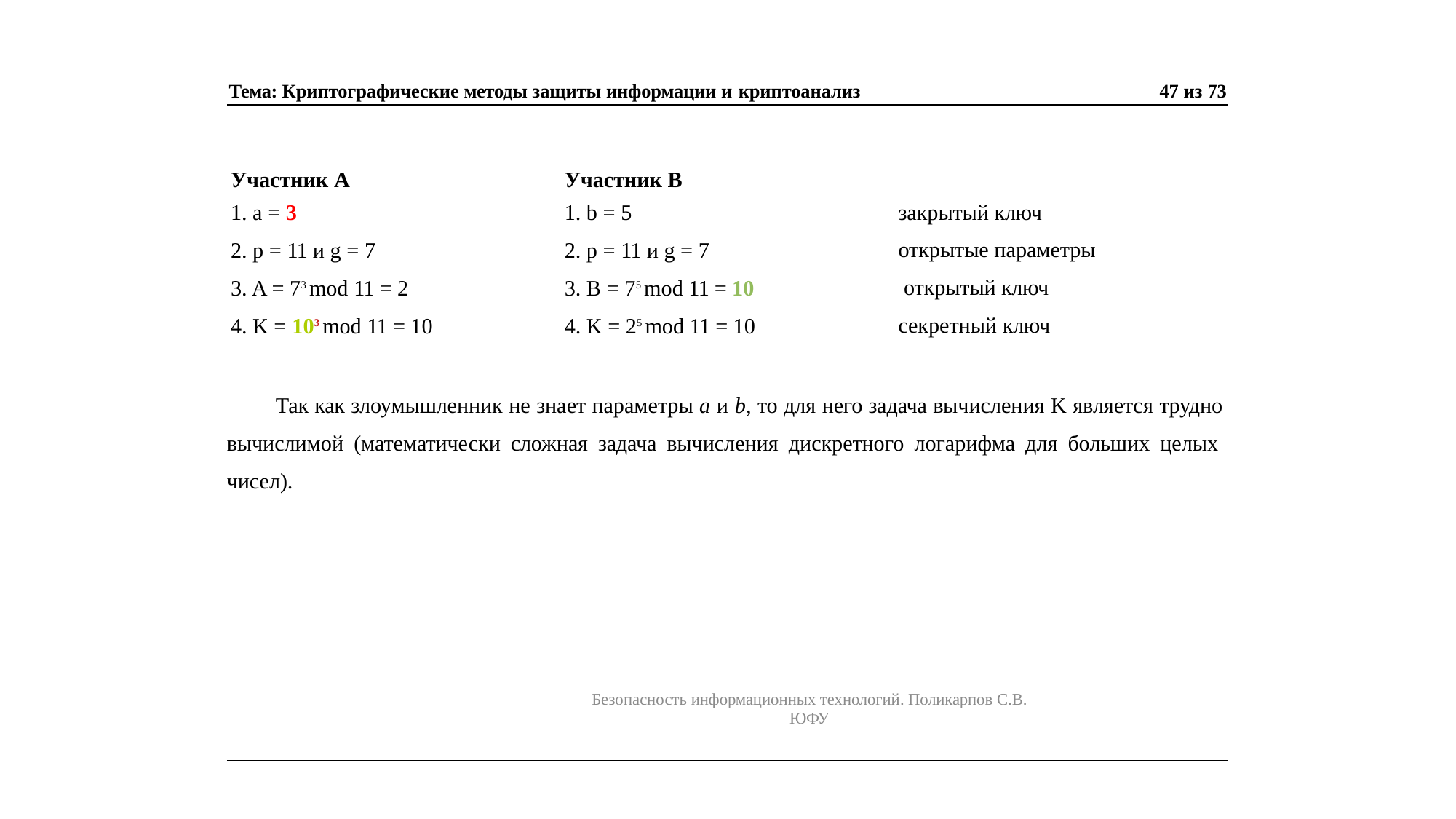

Тема: Криптографические методы защиты информации и криптоанализ
47 из 73

Участник A
1. a = 3
2. p = 11 и g = 7
3. A = 73 mod 11 = 2
4. K = 103 mod 11 = 10
Участник B
1. b = 5
2. p = 11 и g = 7
3. B = 75 mod 11 = 10
4. K = 25 mod 11 = 10
закрытый ключ  открытые параметры  открытый ключ  секретный ключ
Так как злоумышленник не знает параметры a и b, то для него задача вычисления K является трудно  вычислимой (математически сложная задача вычисления дискретного логарифма для больших целых  чисел).
Безопасность информационных технологий. Поликарпов С.В. ЮФУ